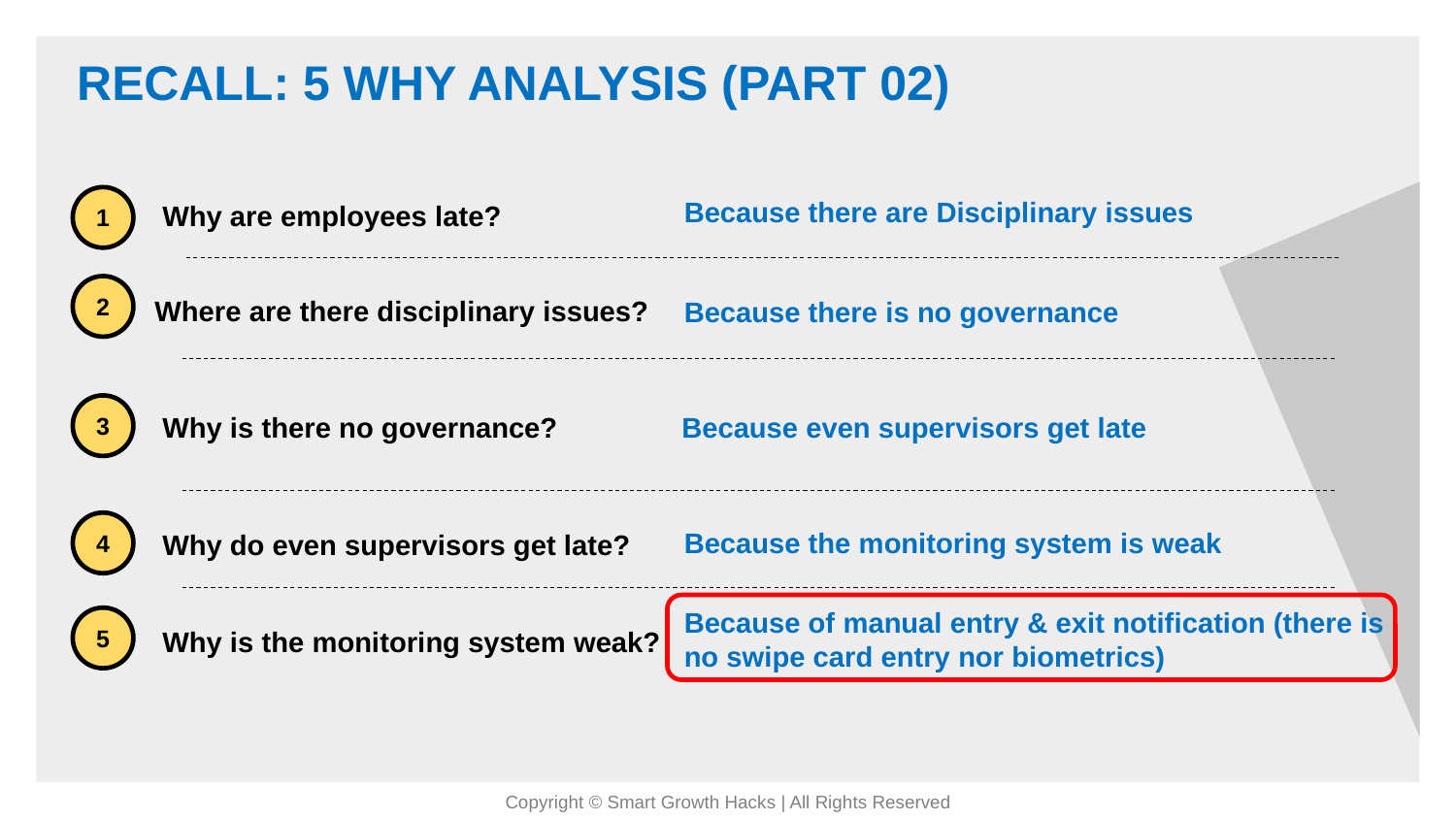

RECALL: 5 why analysis (part 02)
1
Because there are Disciplinary issues
Why are employees late?
2
Where are there disciplinary issues?
Because there is no governance
3
Because even supervisors get late
Why is there no governance?
4
Because the monitoring system is weak
Why do even supervisors get late?

Because of manual entry & exit notification (there is no swipe card entry nor biometrics)
5
Why is the monitoring system weak?